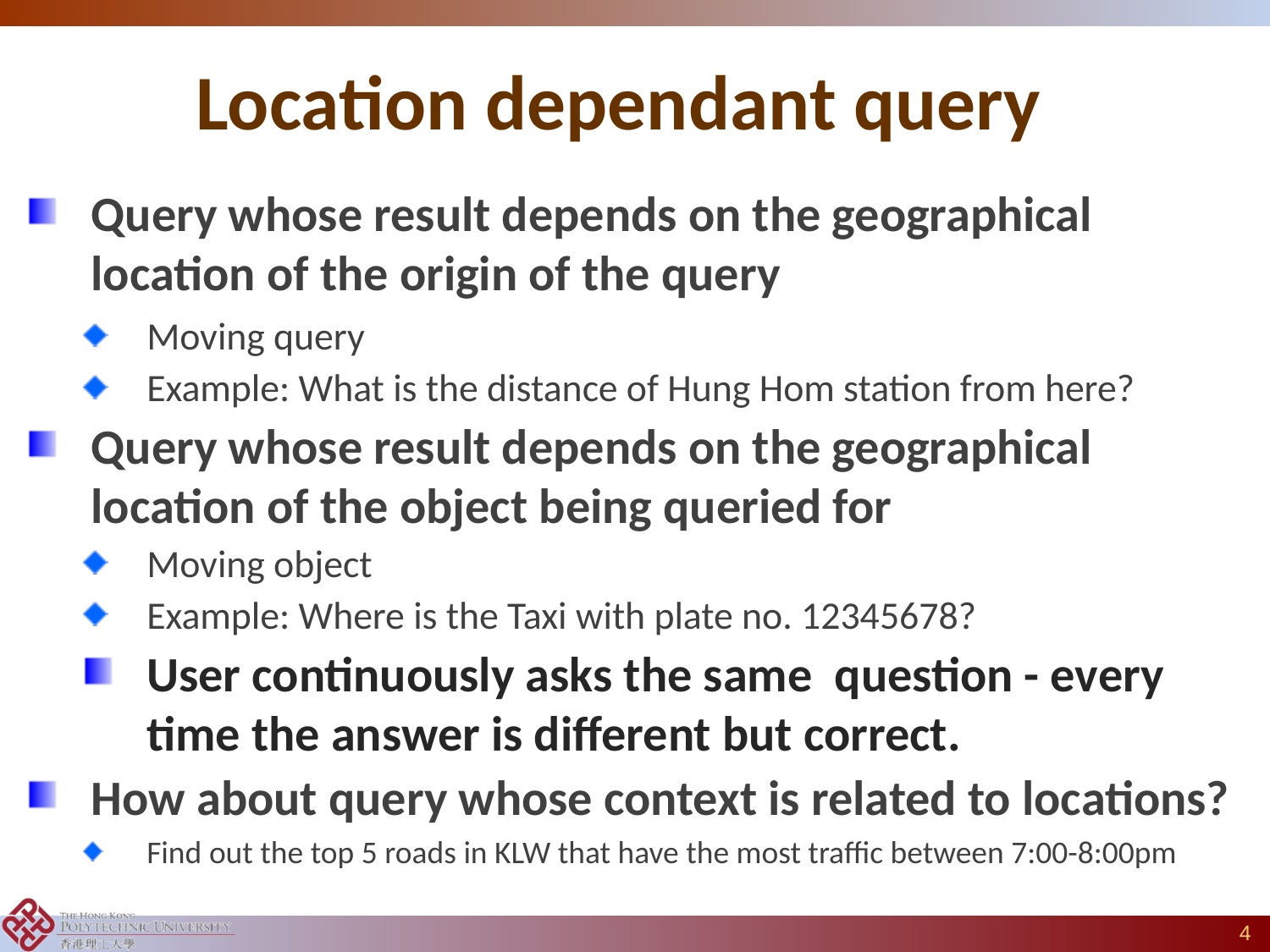

# Location dependant query
Query whose result depends on the geographical location of the origin of the query
Moving query
Example: What is the distance of Hung Hom station from here?
Query whose result depends on the geographical location of the object being queried for
Moving object
Example: Where is the Taxi with plate no. 12345678?
User continuously asks the same  question - every time the answer is different but correct.
How about query whose context is related to locations?
Find out the top 5 roads in KLW that have the most traffic between 7:00-8:00pm